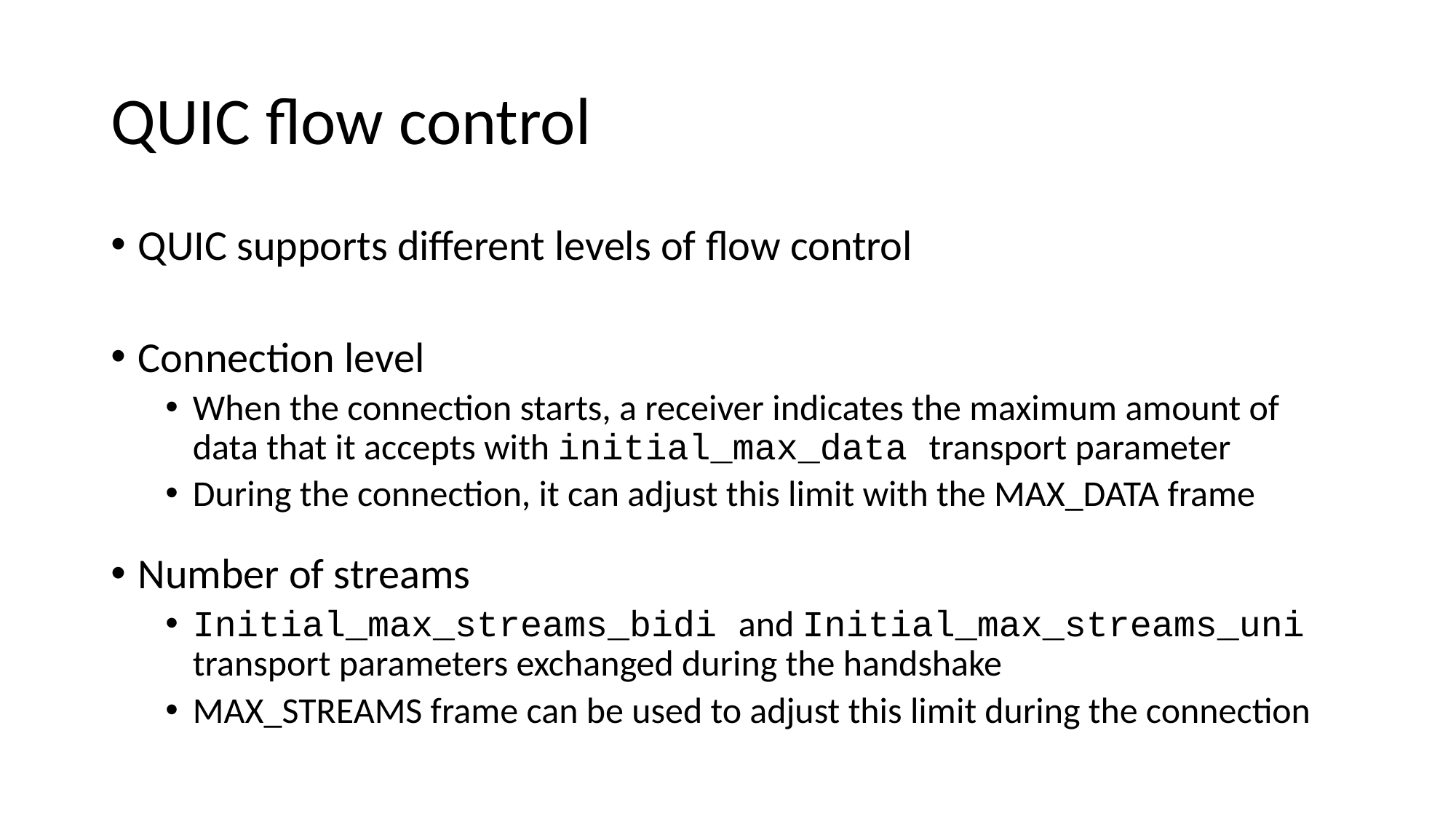

# QUIC flow control
QUIC supports different levels of flow control
Connection level
When the connection starts, a receiver indicates the maximum amount of data that it accepts with initial_max_data transport parameter
During the connection, it can adjust this limit with the MAX_DATA frame
Number of streams
Initial_max_streams_bidi and Initial_max_streams_uni transport parameters exchanged during the handshake
MAX_STREAMS frame can be used to adjust this limit during the connection